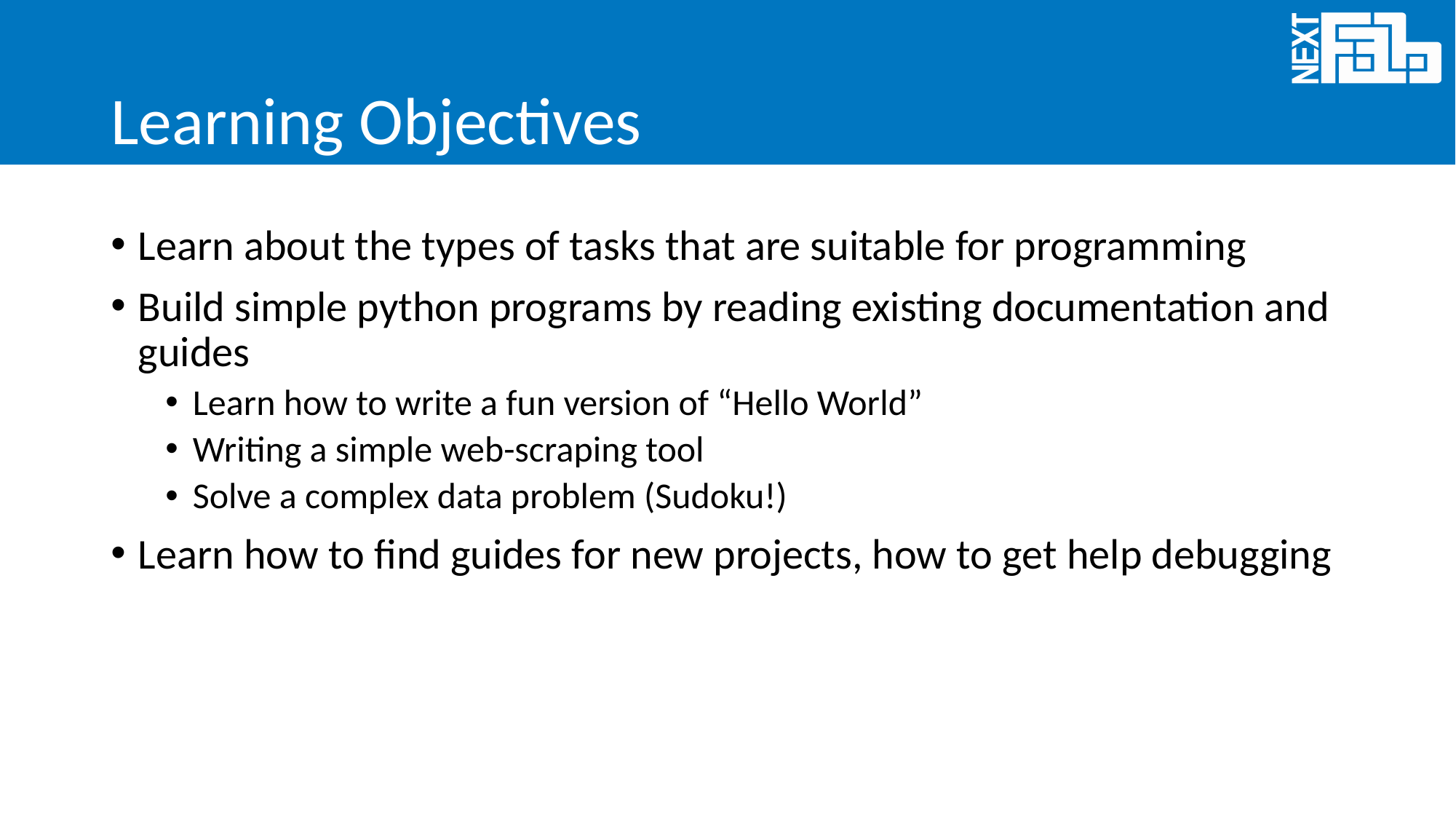

# Learning Objectives
Learn about the types of tasks that are suitable for programming
Build simple python programs by reading existing documentation and guides
Learn how to write a fun version of “Hello World”
Writing a simple web-scraping tool
Solve a complex data problem (Sudoku!)
Learn how to find guides for new projects, how to get help debugging